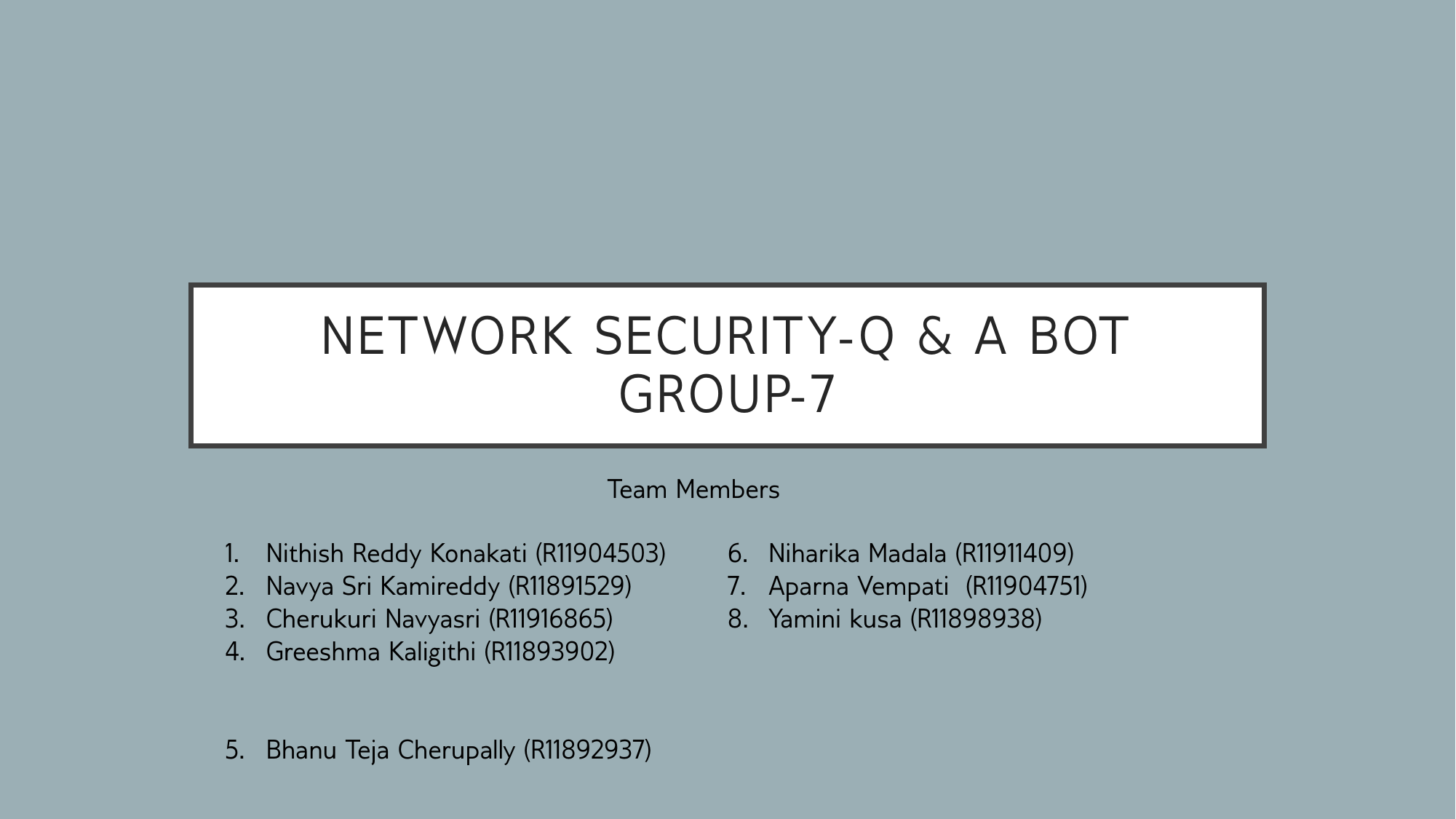

# NETWORK SECURITY-Q & A BOT Group-7
Team Members
Nithish Reddy Konakati (R11904503)
Navya Sri Kamireddy (R11891529)
Cherukuri Navyasri (R11916865)
Greeshma Kaligithi (R11893902)

Bhanu Teja Cherupally (R11892937)
Niharika Madala (R11911409)
Aparna Vempati  (R11904751)
Yamini kusa (R11898938)